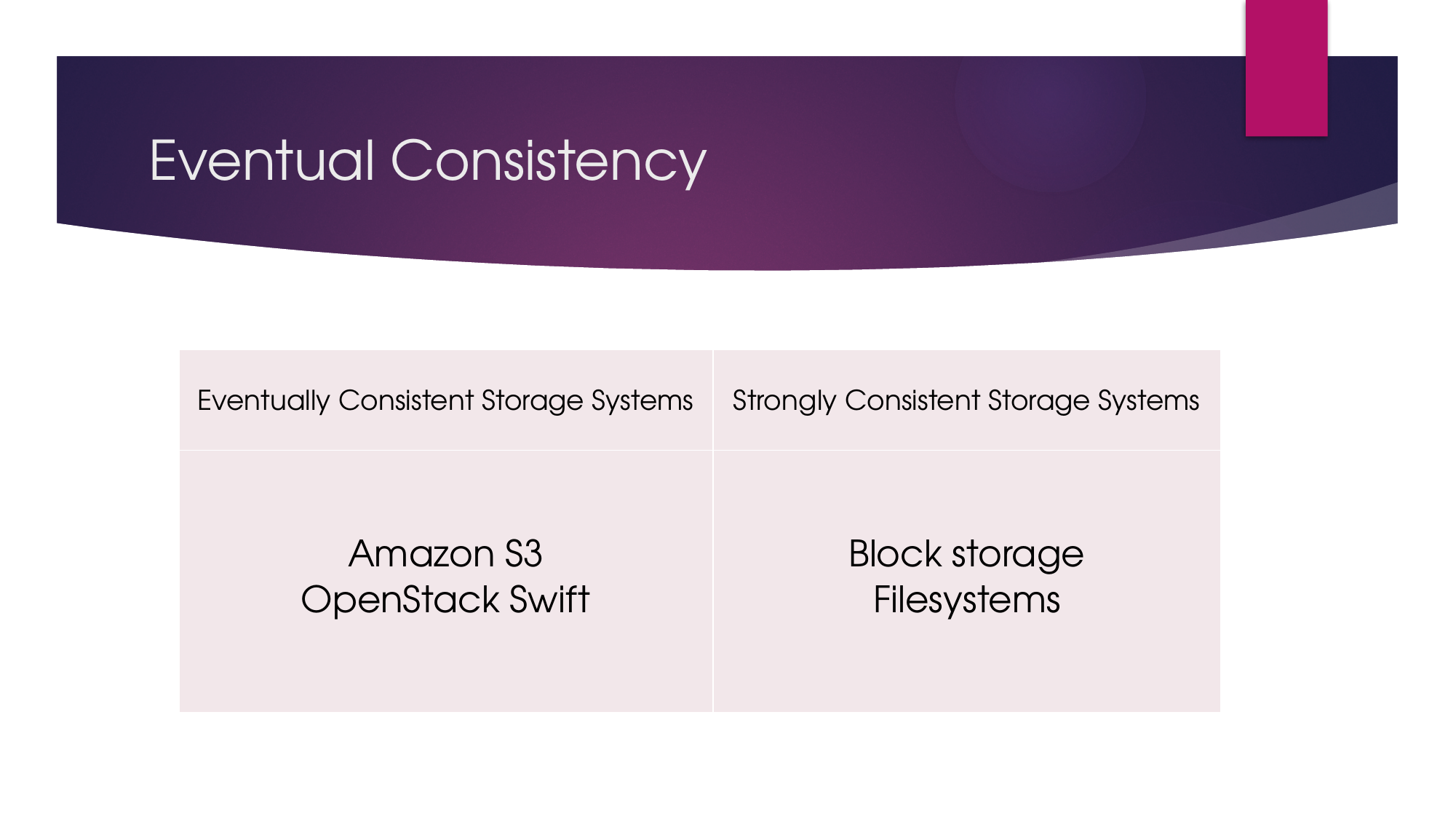

# Eventual Consistency
| Eventually Consistent Storage Systems | Strongly Consistent Storage Systems |
| --- | --- |
| Amazon S3 OpenStack Swift | Block storage Filesystems |